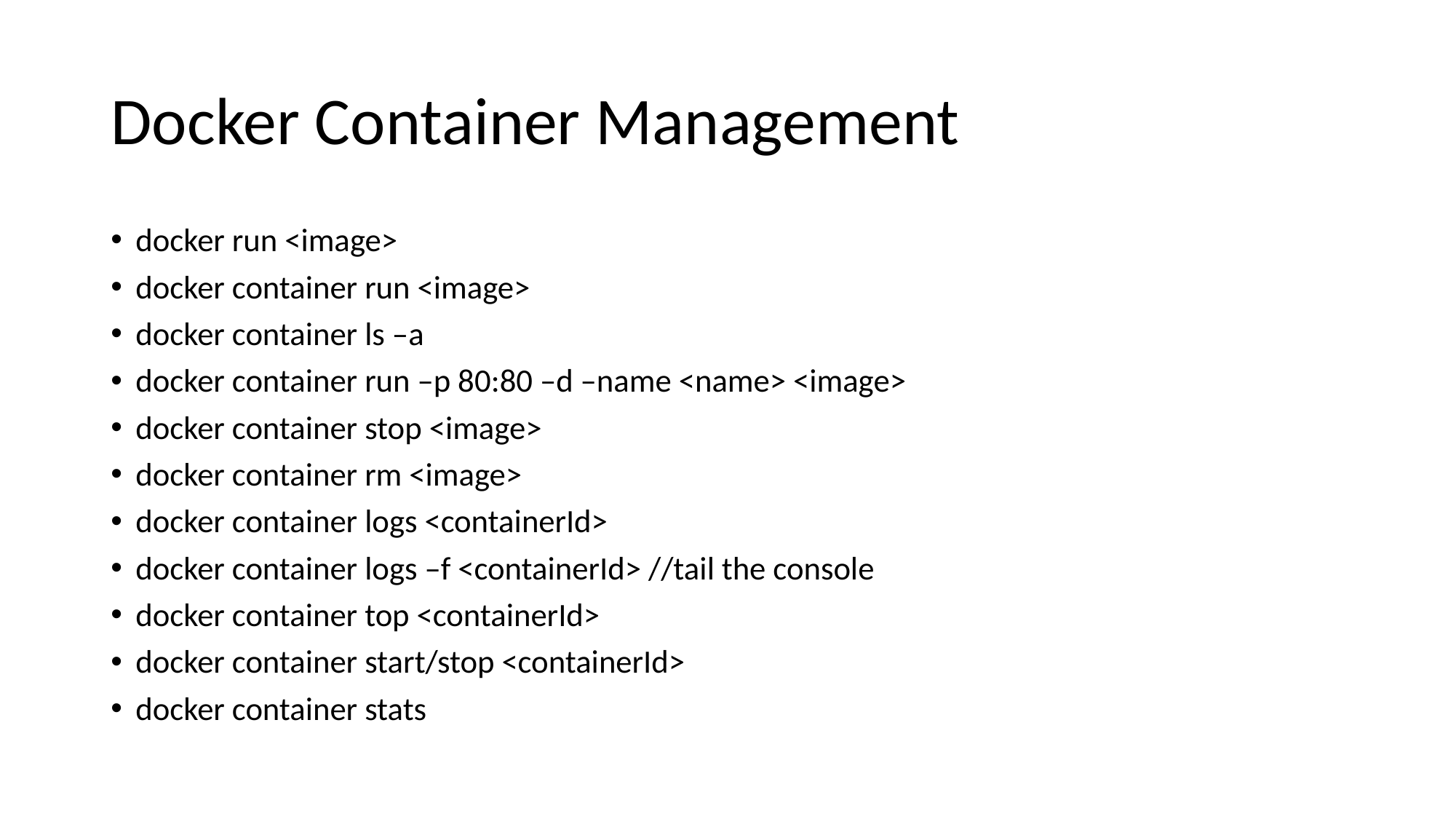

# Docker Container Management
docker run <image>
docker container run <image>
docker container ls –a
docker container run –p 80:80 –d –name <name> <image>
docker container stop <image>
docker container rm <image>
docker container logs <containerId>
docker container logs –f <containerId> //tail the console
docker container top <containerId>
docker container start/stop <containerId>
docker container stats